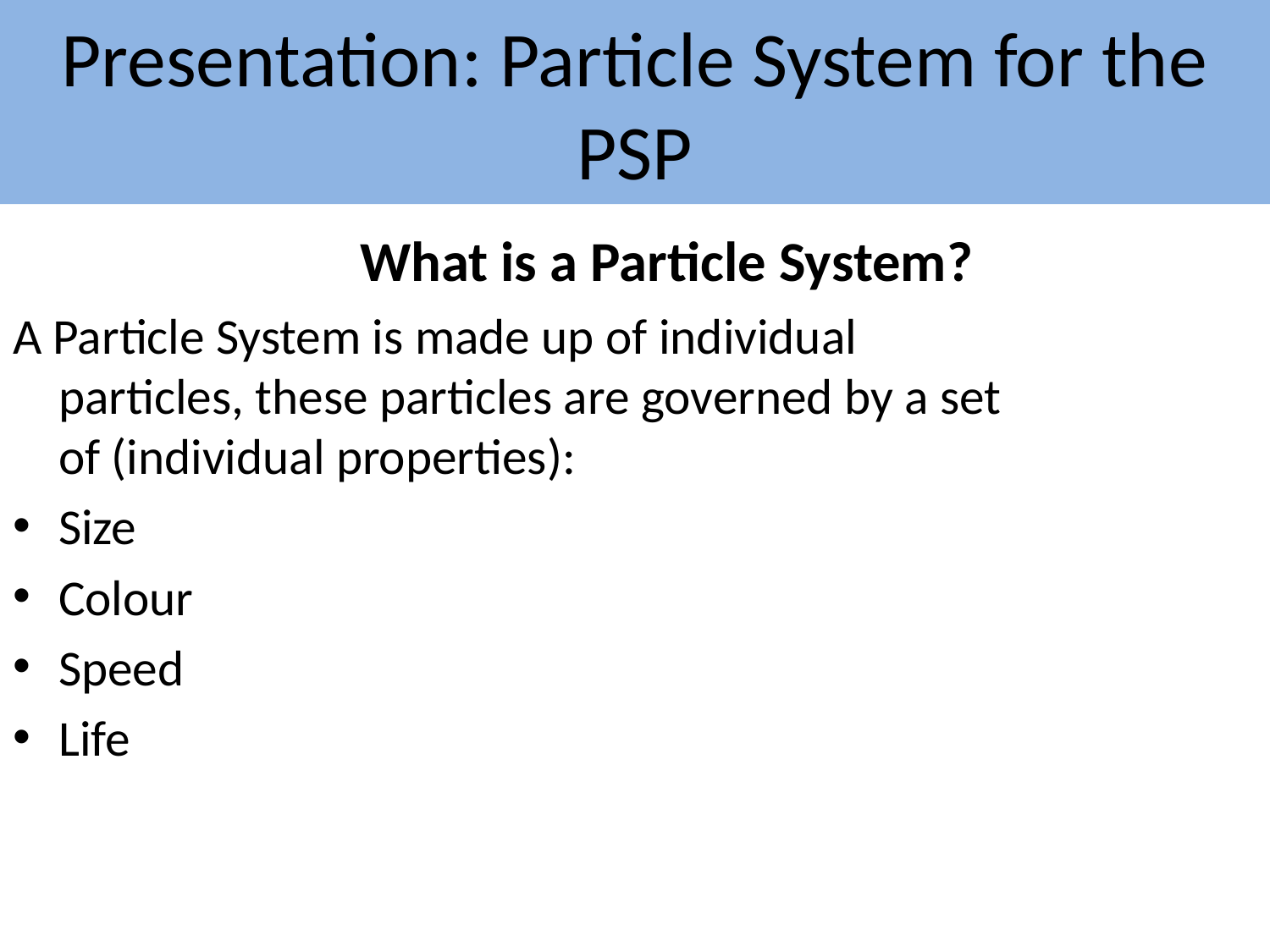

Presentation: Particle System for the PSP
#
What is a Particle System?

A Particle System is made up of individual particles, these particles are governed by a set of (individual properties):
Size
Colour
Speed
Life